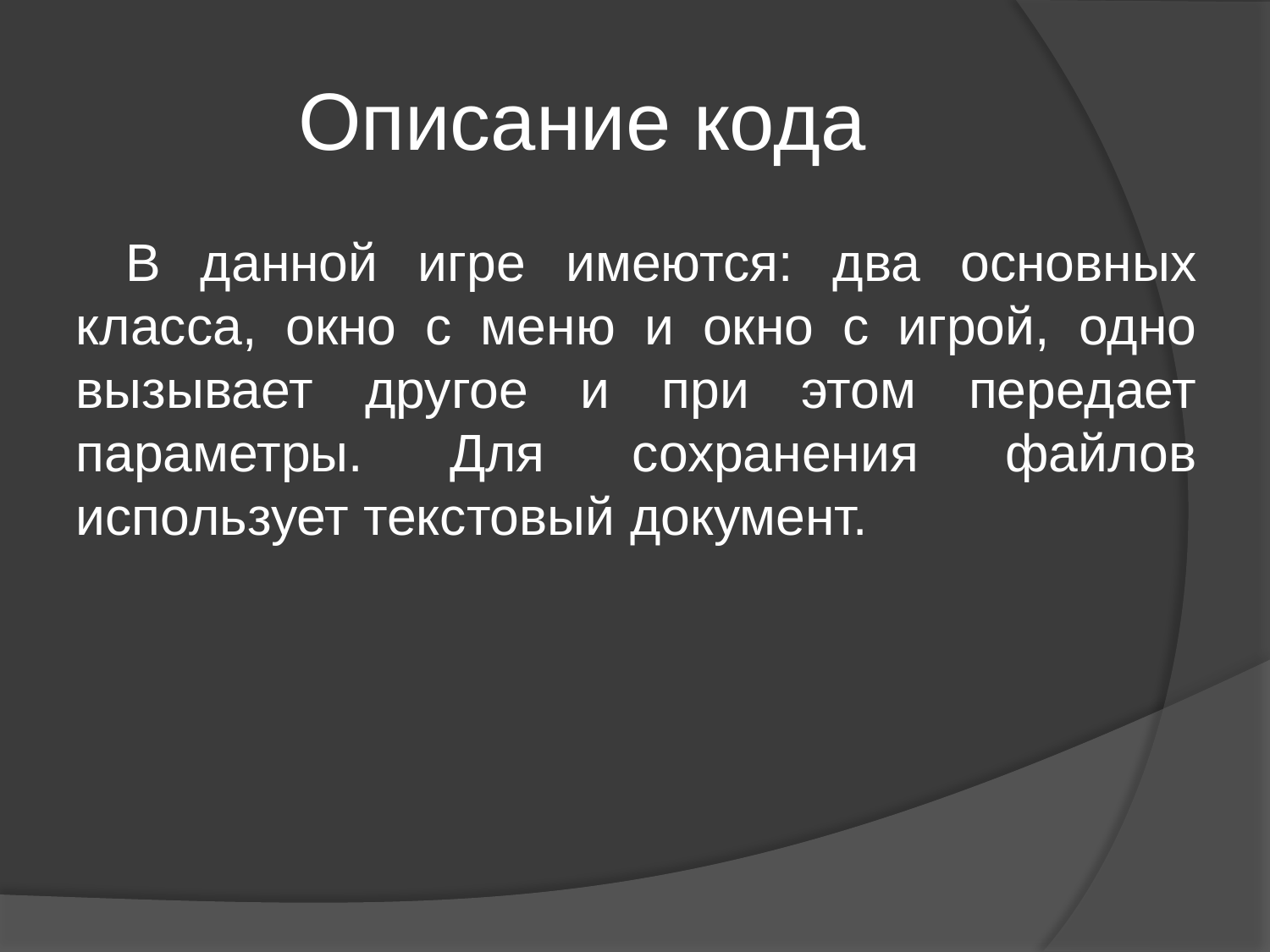

# Описание кода
В данной игре имеются: два основных класса, окно с меню и окно с игрой, одно вызывает другое и при этом передает параметры. Для сохранения файлов использует текстовый документ.